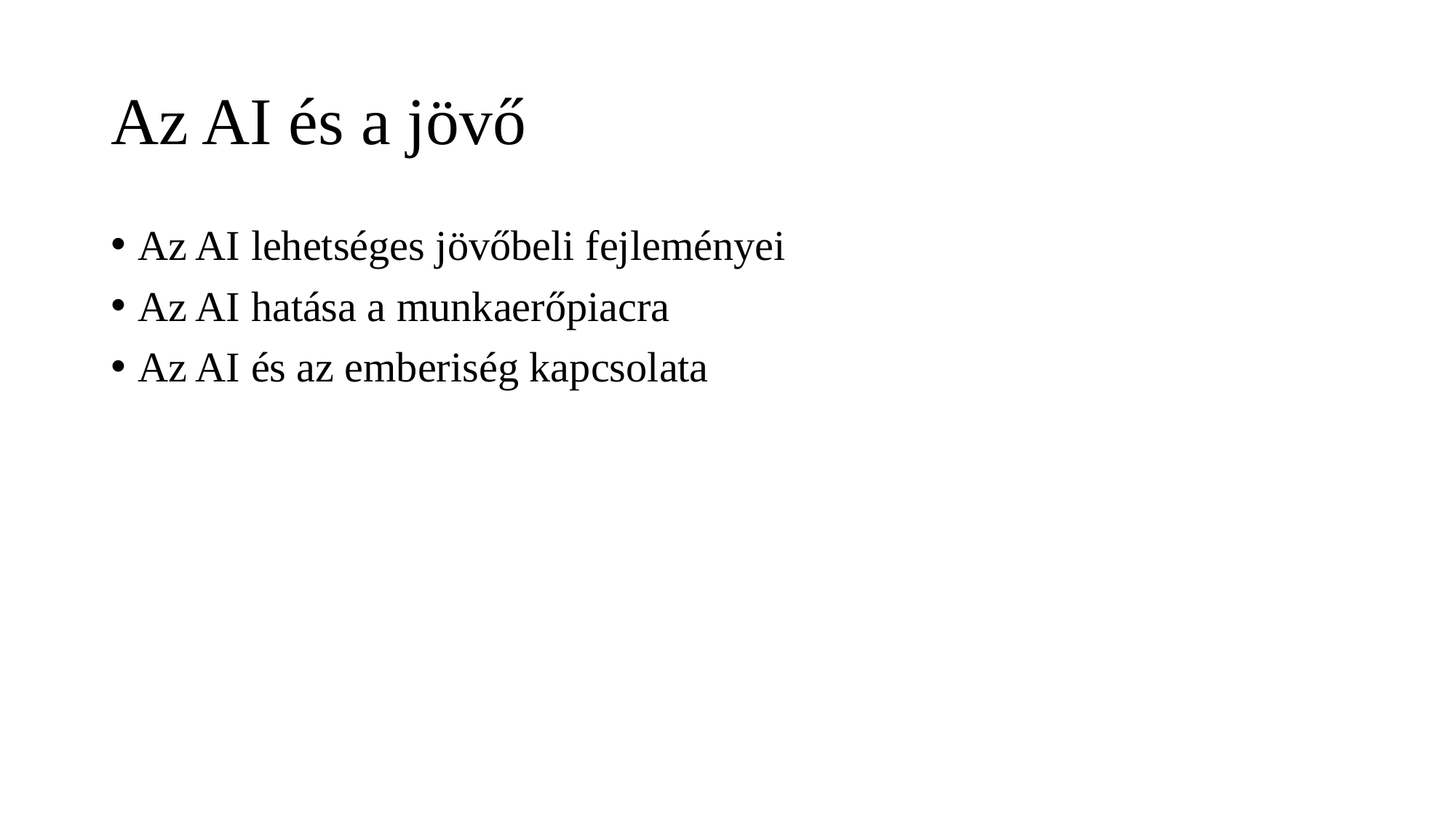

# Az AI és a jövő
Az AI lehetséges jövőbeli fejleményei
Az AI hatása a munkaerőpiacra
Az AI és az emberiség kapcsolata